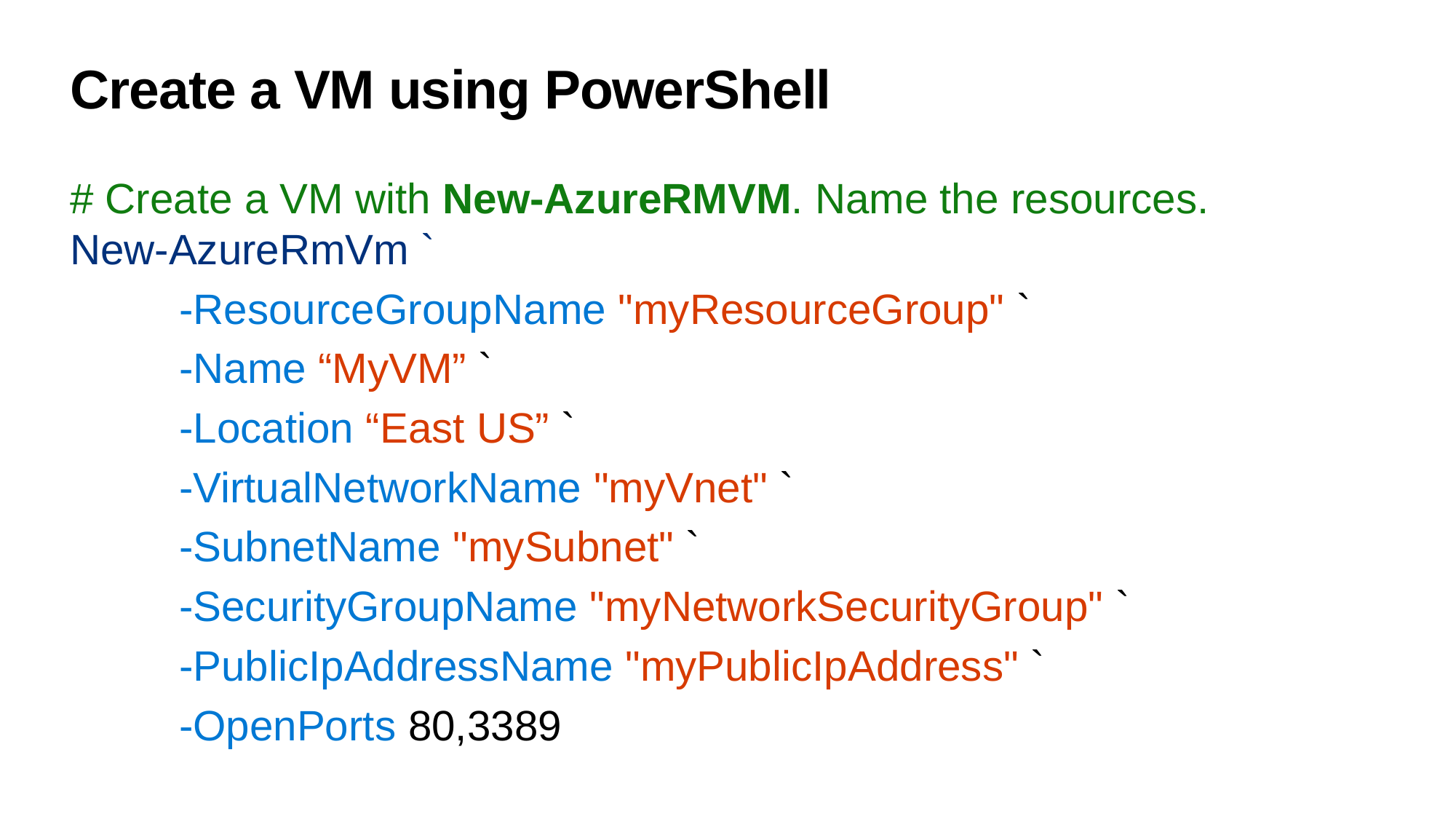

# Create a VM using PowerShell
# Create a VM with New-AzureRMVM. Name the resources. New-AzureRmVm `
 	-ResourceGroupName "myResourceGroup" `
	-Name “MyVM” `
	-Location “East US” `
	-VirtualNetworkName "myVnet" `
    	-SubnetName "mySubnet" `
    	-SecurityGroupName "myNetworkSecurityGroup" `
    	-PublicIpAddressName "myPublicIpAddress" `
    	-OpenPorts 80,3389